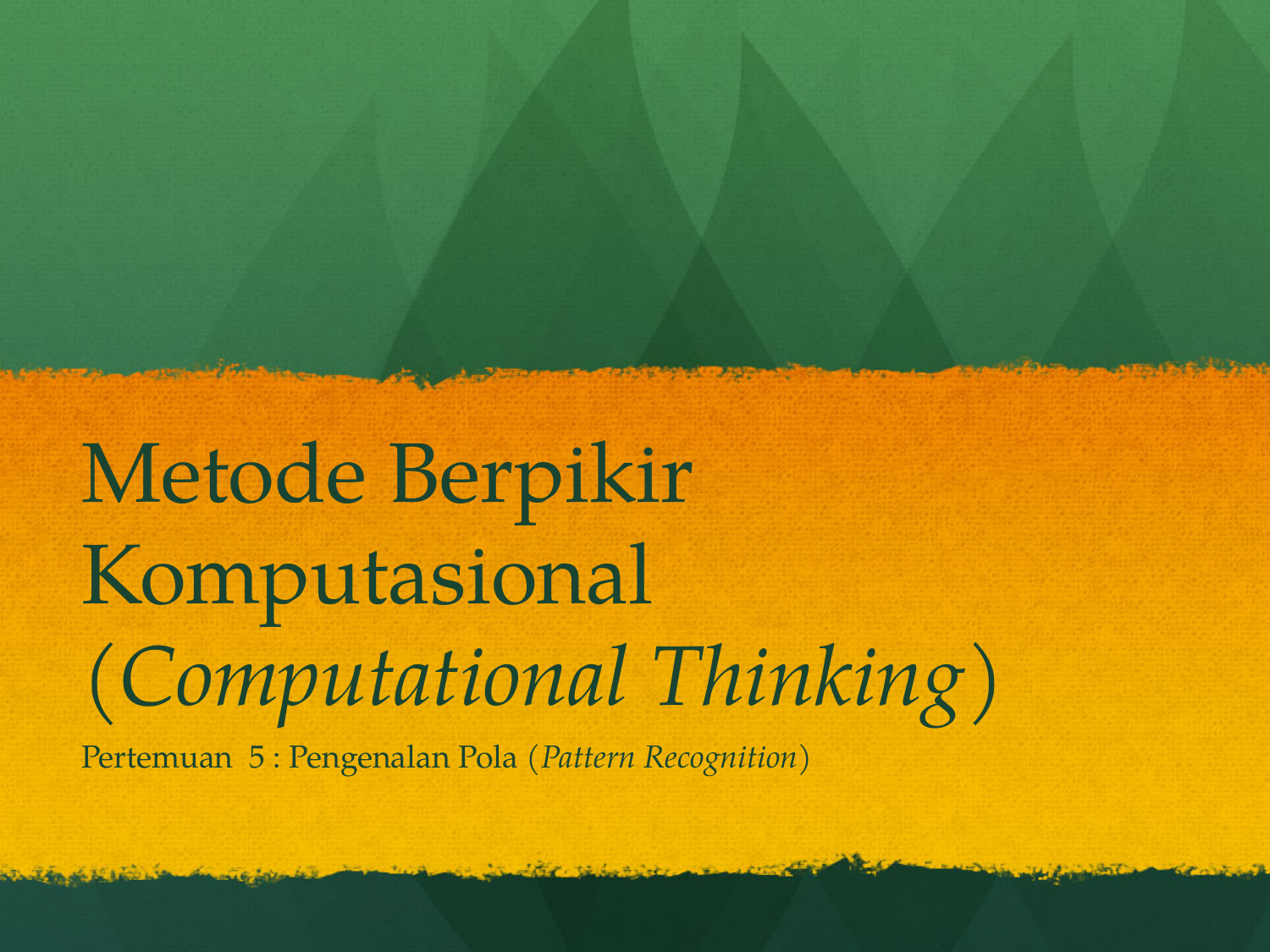

# Metode Berpikir Komputasional (Computational Thinking)
Pertemuan  5 : Pengenalan Pola (Pattern Recognition)